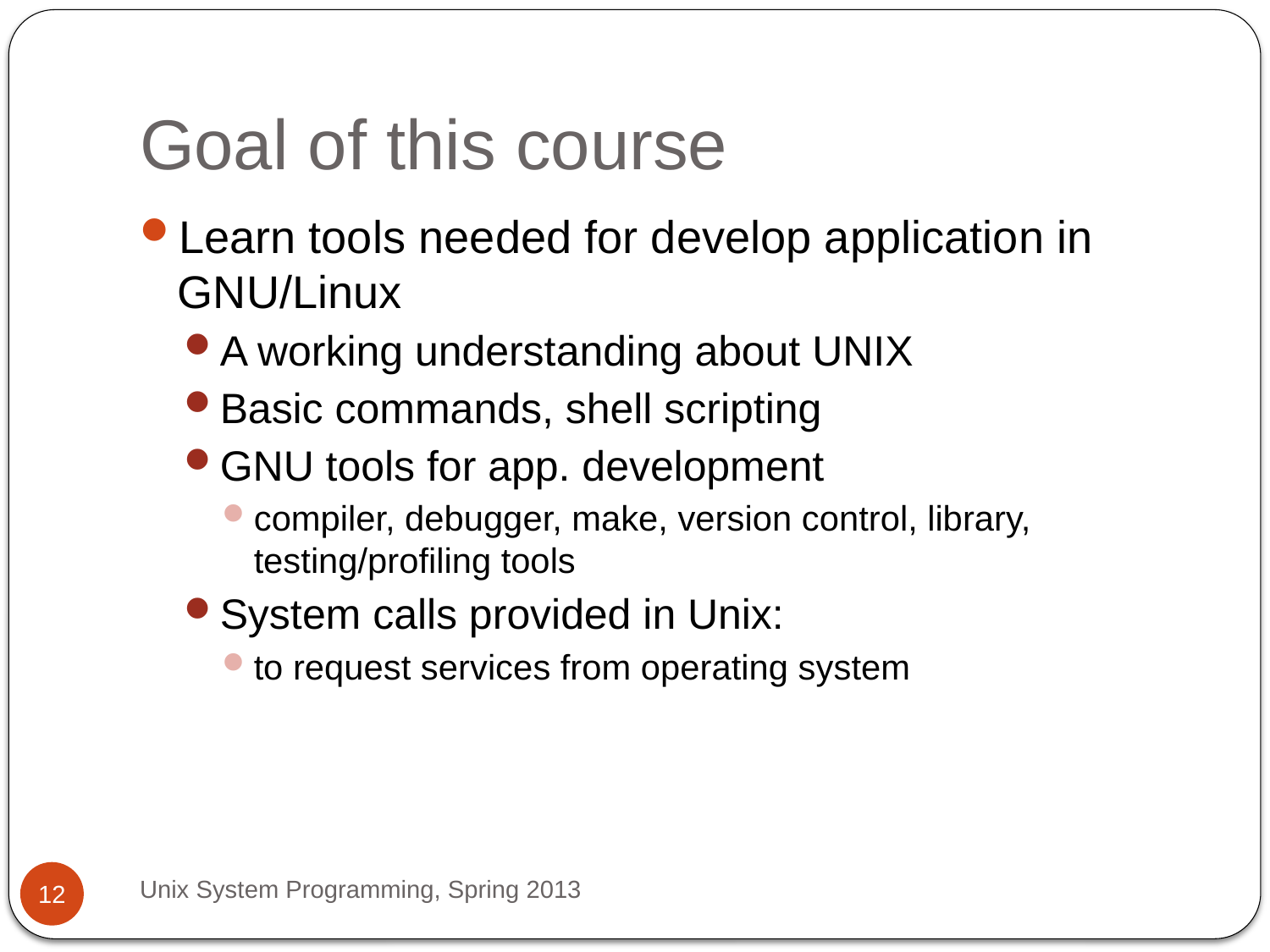

# Goal of this course
Learn tools needed for develop application in GNU/Linux
A working understanding about UNIX
Basic commands, shell scripting
GNU tools for app. development
compiler, debugger, make, version control, library, testing/profiling tools
System calls provided in Unix:
to request services from operating system

Unix System Programming, Spring 2013
12